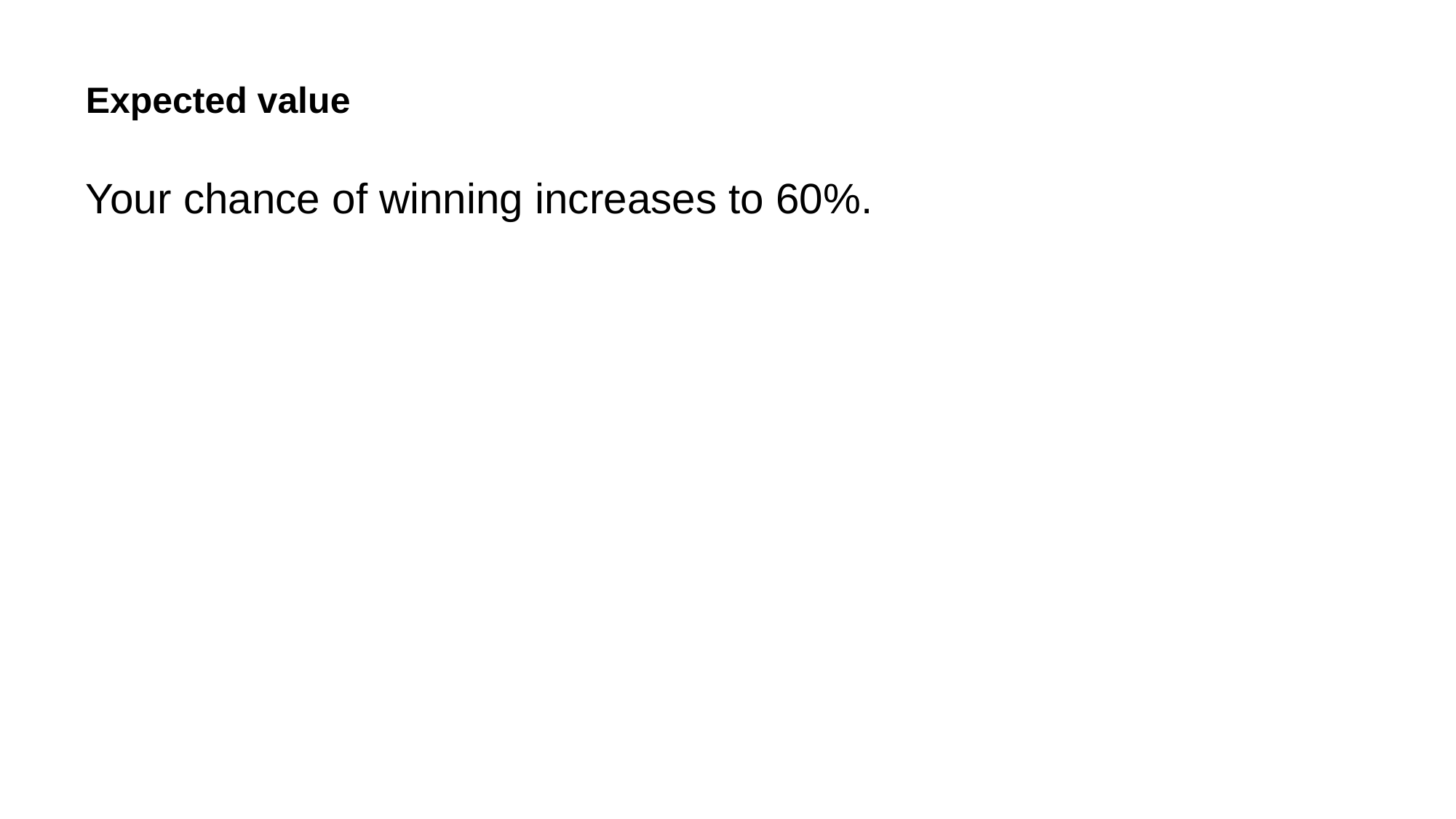

# Expected value
Your chance of winning increases to 60%.